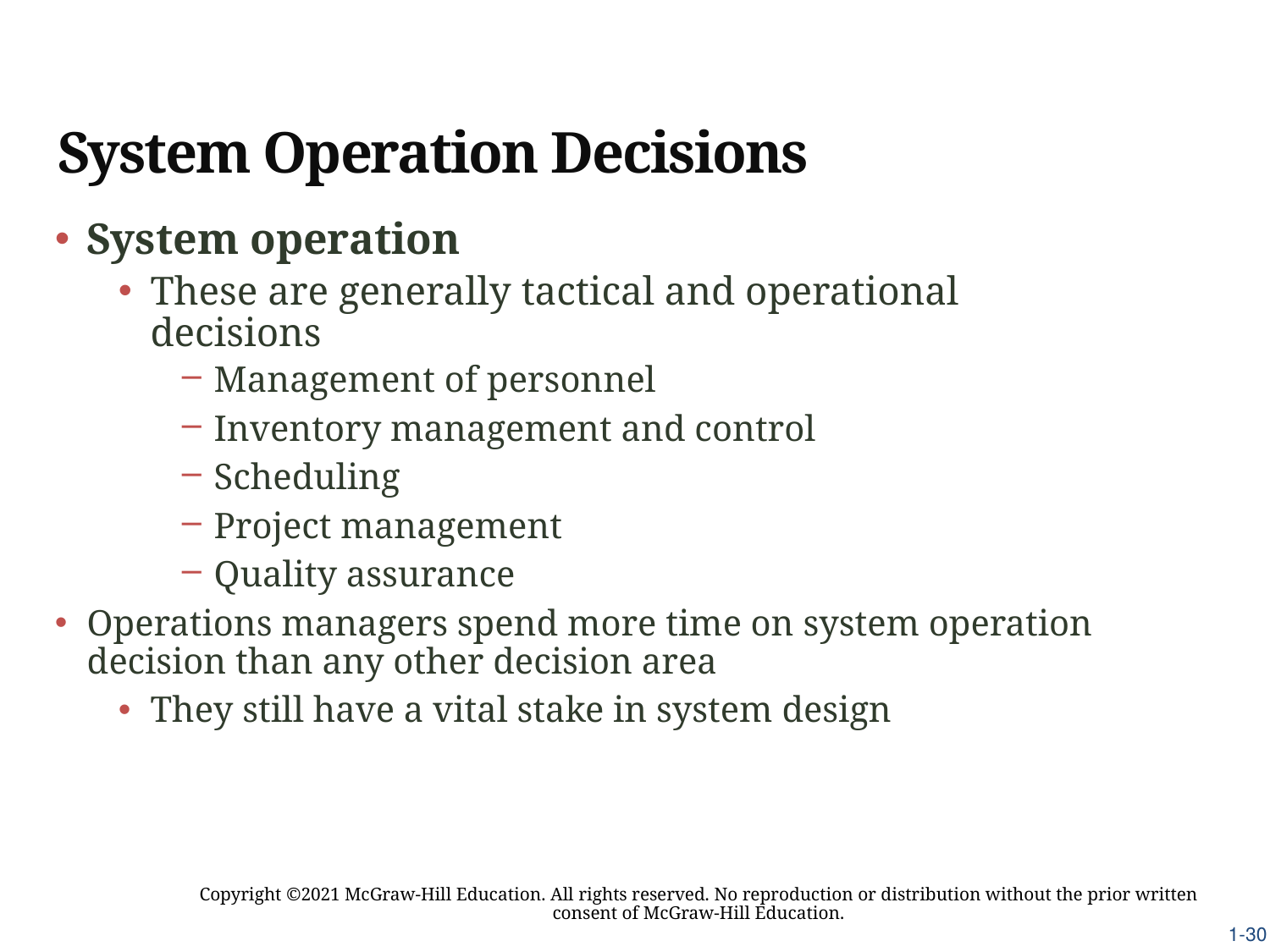

# System Operation Decisions
System operation
These are generally tactical and operational decisions
Management of personnel
Inventory management and control
Scheduling
Project management
Quality assurance
Operations managers spend more time on system operation decision than any other decision area
They still have a vital stake in system design

Copyright ©2021 McGraw-Hill Education. All rights reserved. No reproduction or distribution without the prior written consent of McGraw-Hill Education.
1-30